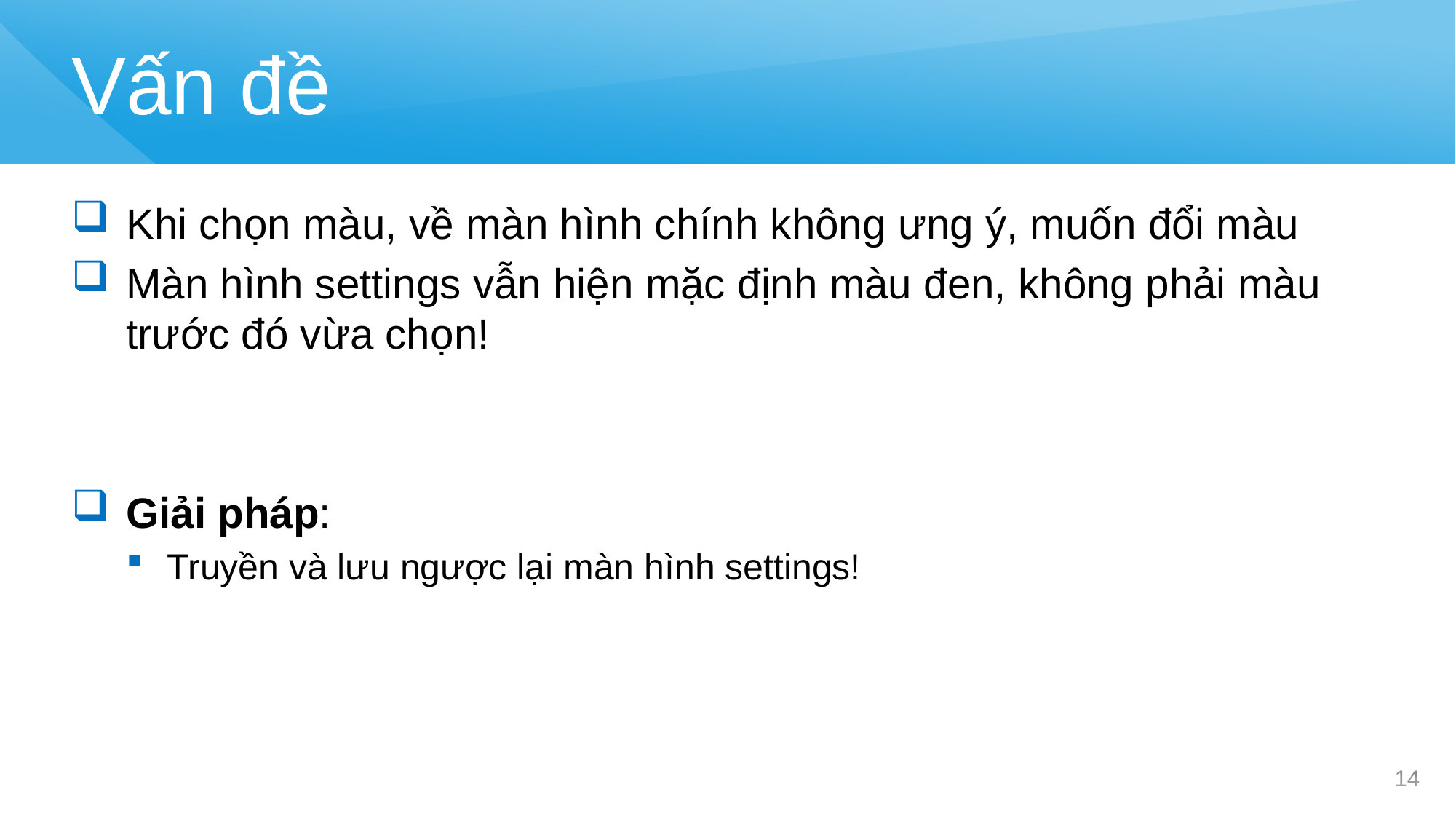

# Vấn đề
Khi chọn màu, về màn hình chính không ưng ý, muốn đổi màu
Màn hình settings vẫn hiện mặc định màu đen, không phải màu trước đó vừa chọn!

Giải pháp:
Truyền và lưu ngược lại màn hình settings!
14